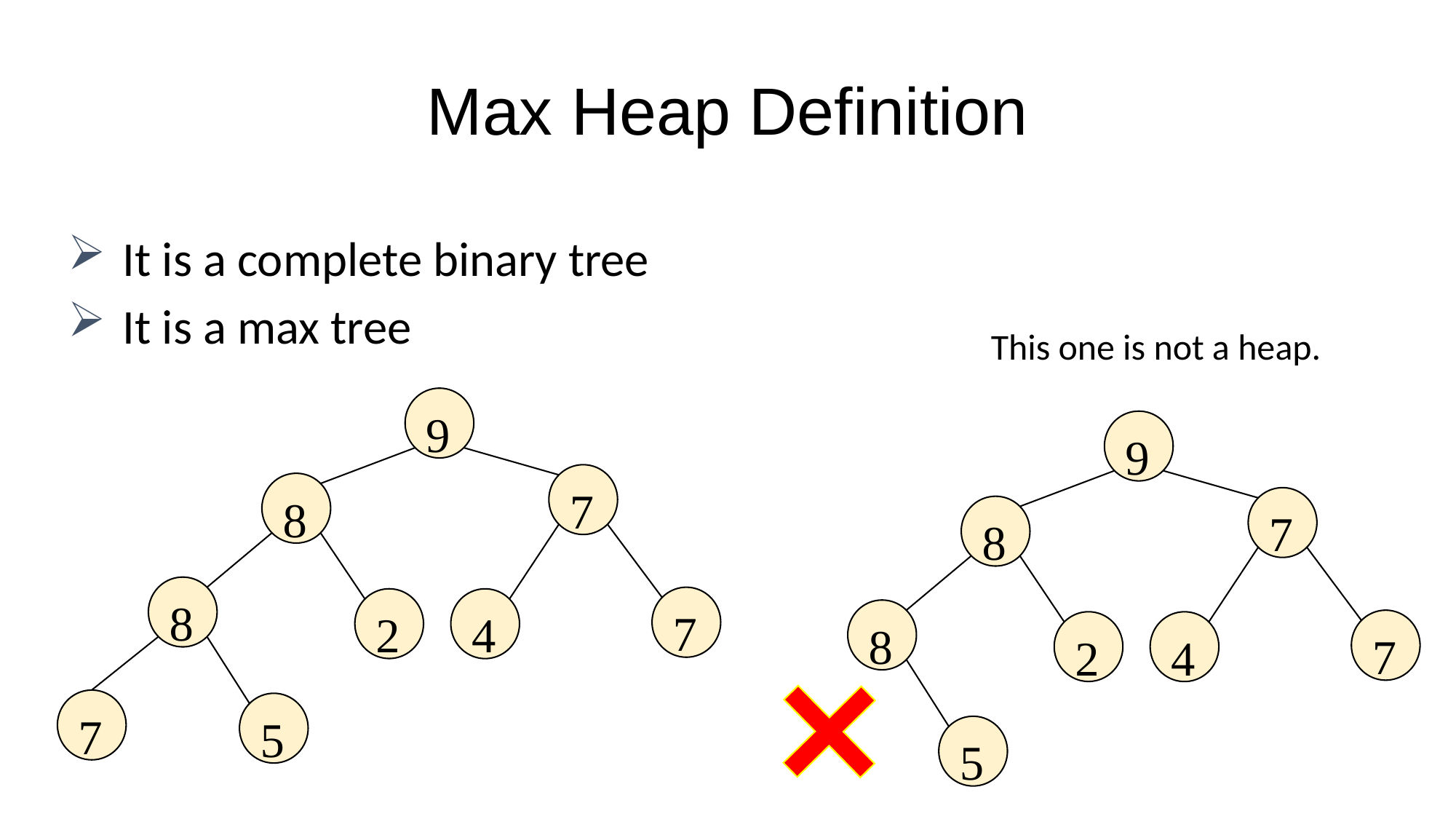

# Max Heap Definition
It is a complete binary tree
It is a max tree
This one is not a heap.
9
9
7
8
7
8
8
7
2
4
8
7
2
4

7
5
5